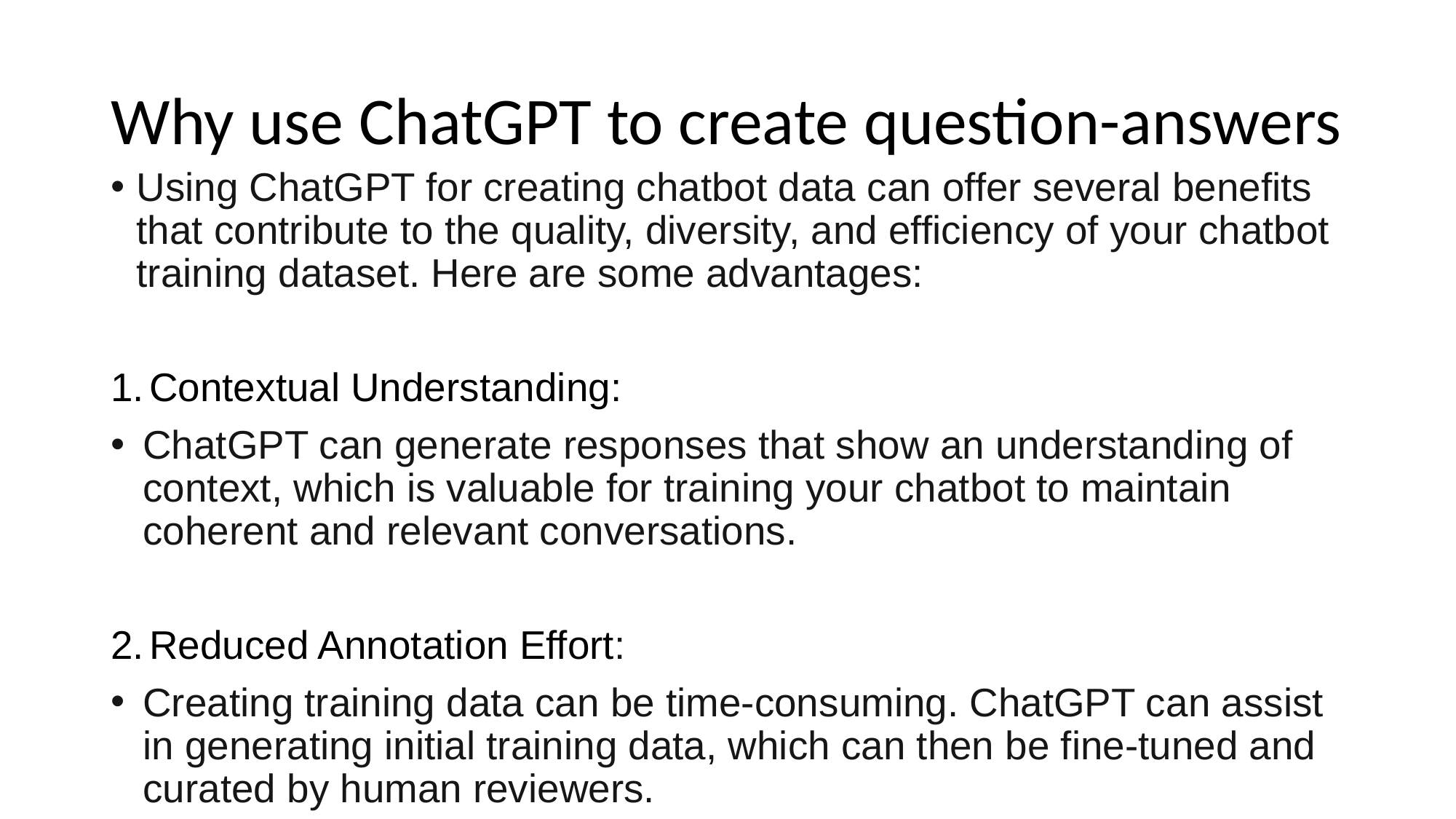

# Why use ChatGPT to create question-answers
Using ChatGPT for creating chatbot data can offer several benefits that contribute to the quality, diversity, and efficiency of your chatbot training dataset. Here are some advantages:

Contextual Understanding:
ChatGPT can generate responses that show an understanding of context, which is valuable for training your chatbot to maintain coherent and relevant conversations.

Reduced Annotation Effort:
Creating training data can be time-consuming. ChatGPT can assist in generating initial training data, which can then be fine-tuned and curated by human reviewers.